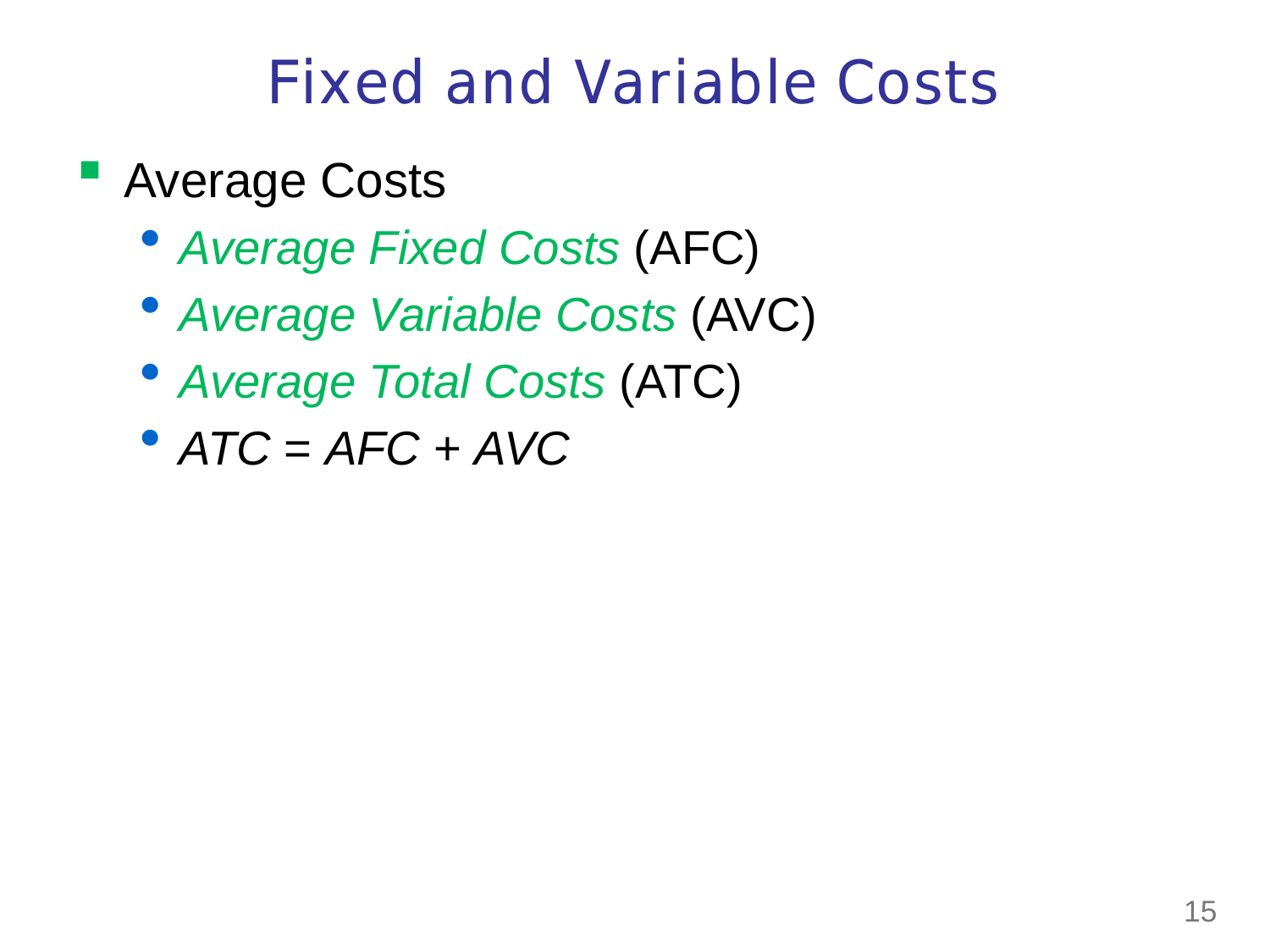

# Fixed and Variable Costs
Average Costs
Average Fixed Costs (AFC)
Average Variable Costs (AVC)
Average Total Costs (ATC)
ATC = AFC + AVC